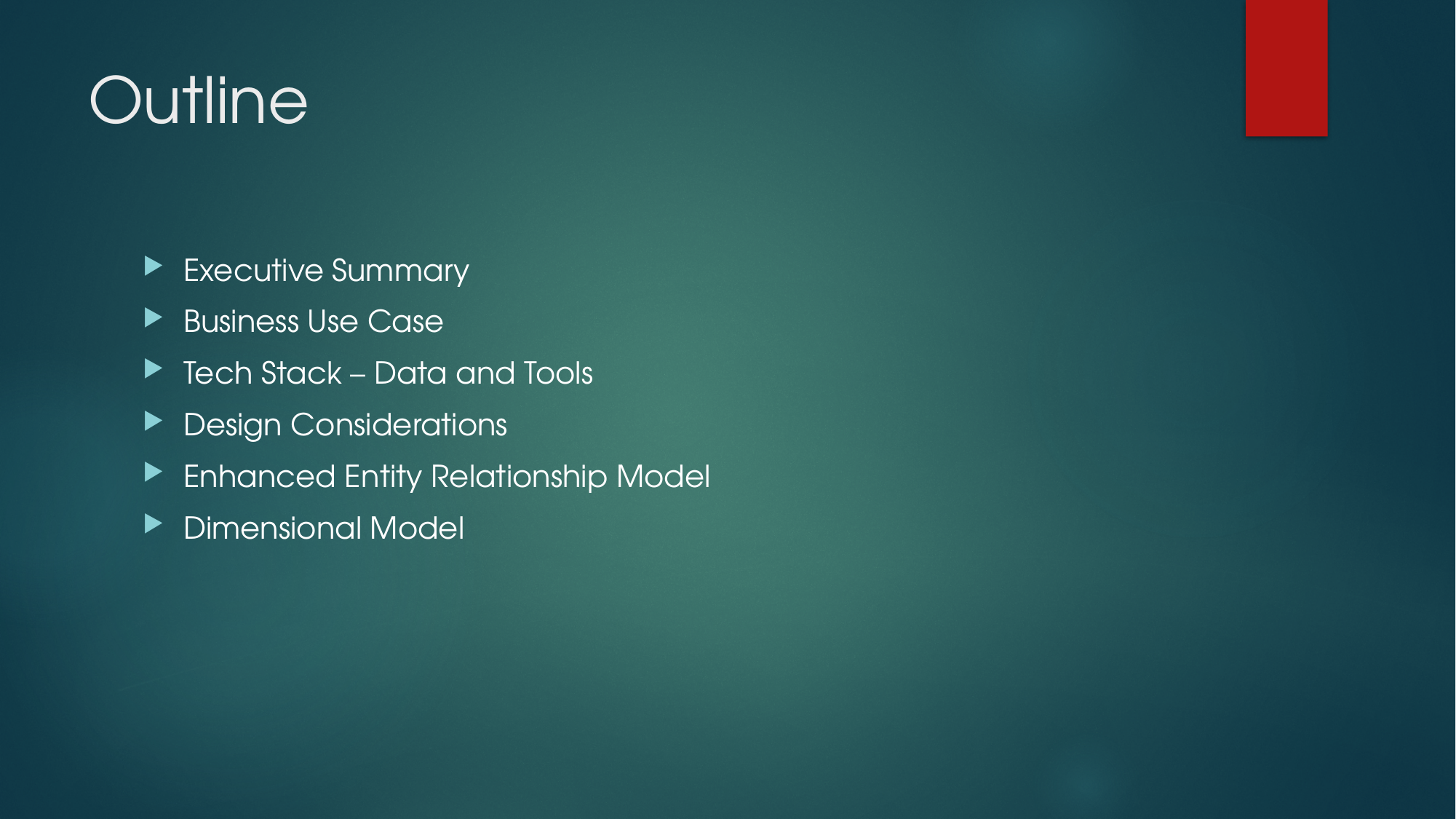

# Outline
Executive Summary
Business Use Case
Tech Stack – Data and Tools
Design Considerations
Enhanced Entity Relationship Model
Dimensional Model